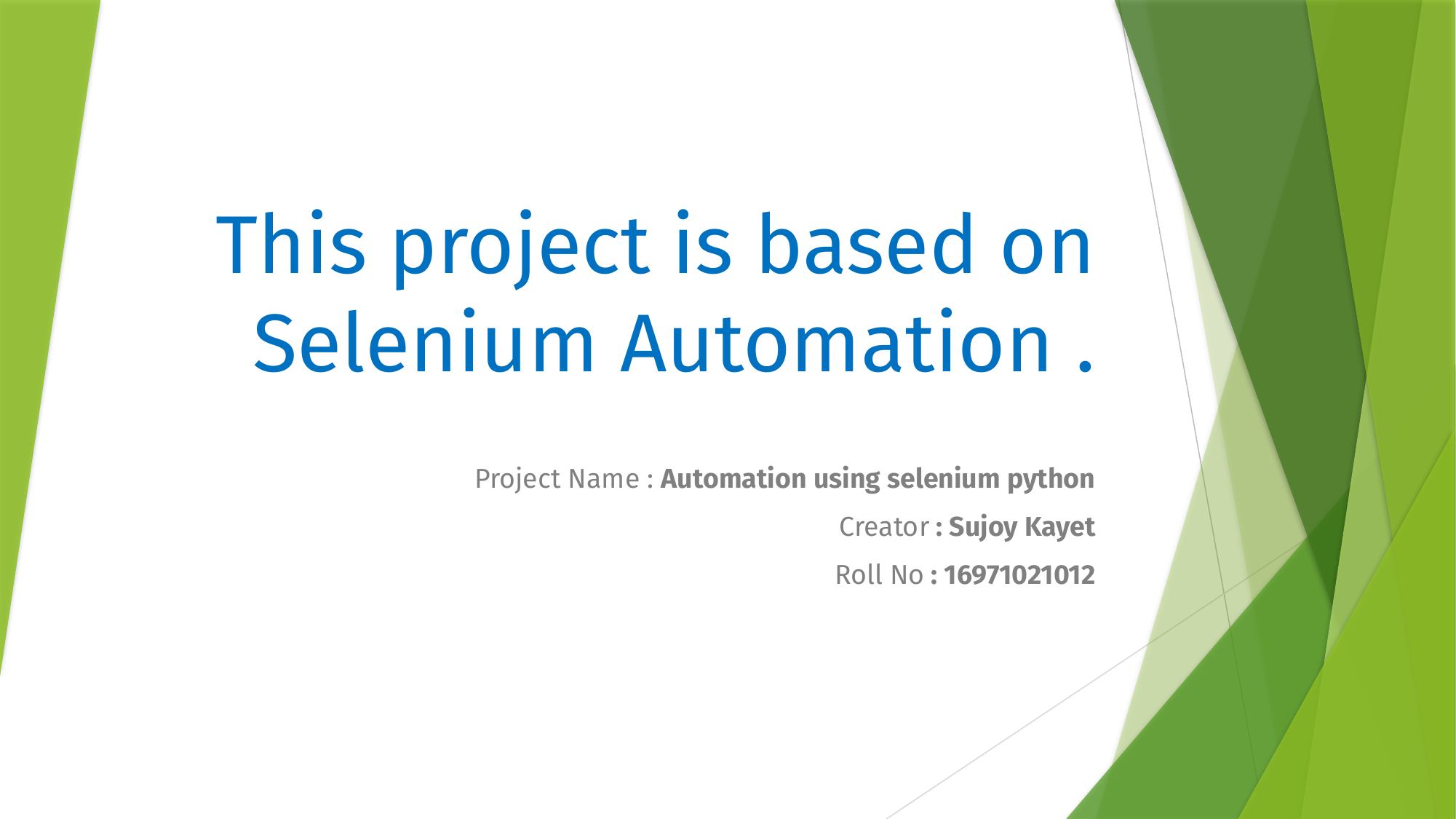

# This project is based on Selenium Automation .
Project Name : Automation using selenium python
Creator : Sujoy Kayet
Roll No : 16971021012